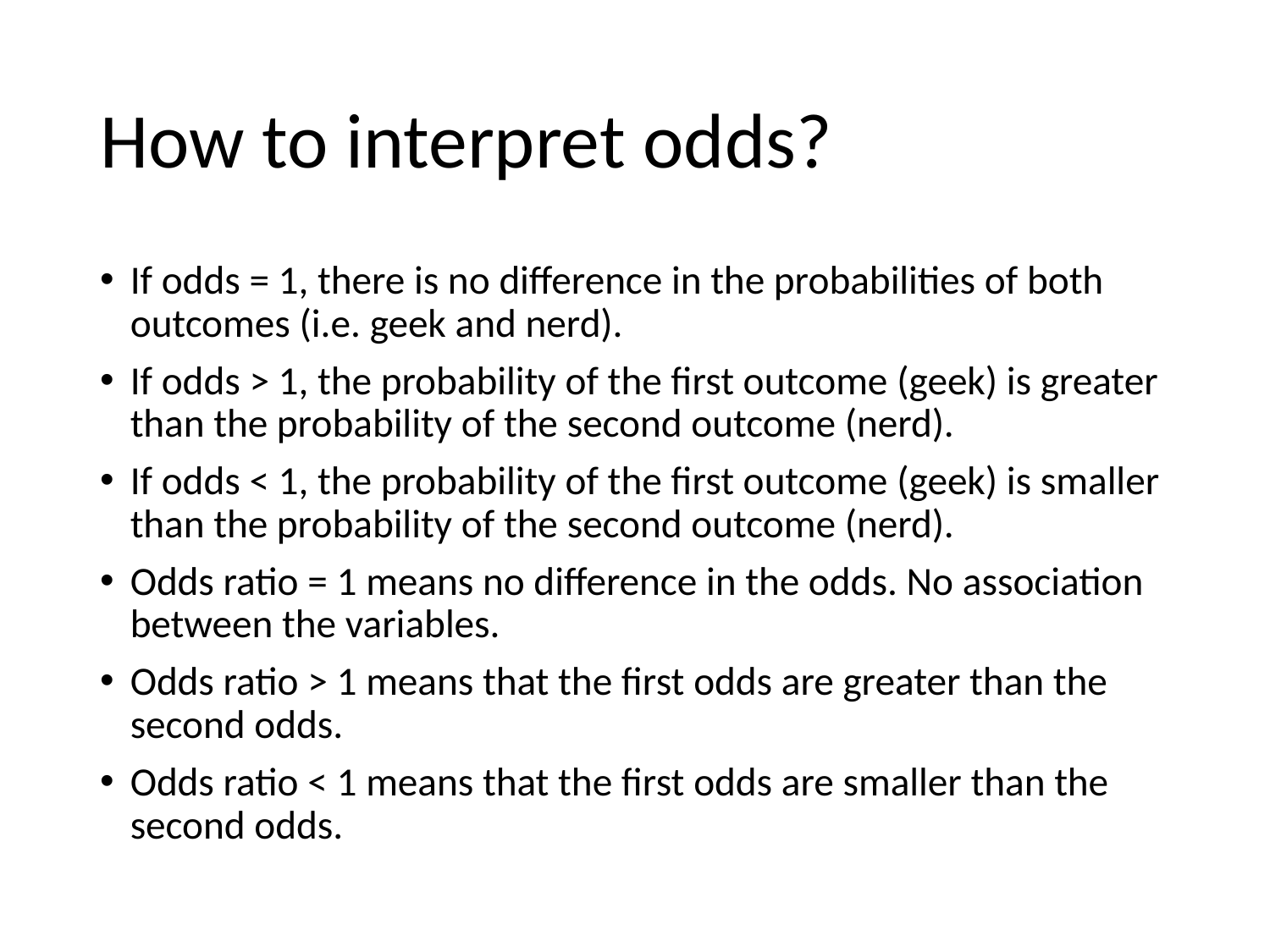

# How to interpret odds?
If odds = 1, there is no difference in the probabilities of both outcomes (i.e. geek and nerd).
If odds > 1, the probability of the first outcome (geek) is greater than the probability of the second outcome (nerd).
If odds < 1, the probability of the first outcome (geek) is smaller than the probability of the second outcome (nerd).
Odds ratio = 1 means no difference in the odds. No association between the variables.
Odds ratio > 1 means that the first odds are greater than the second odds.
Odds ratio < 1 means that the first odds are smaller than the second odds.